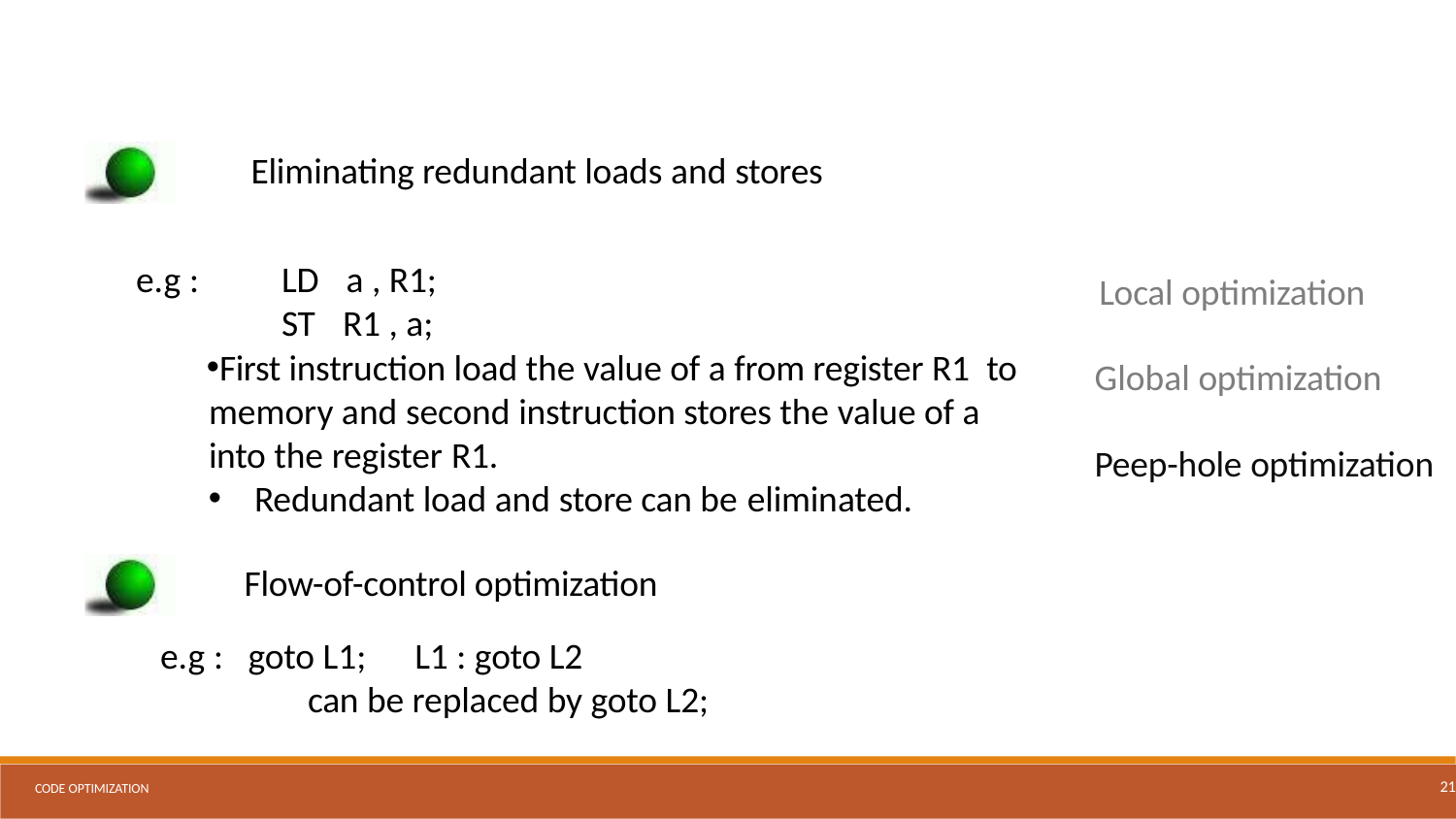

Eliminating redundant loads and stores
e.g :
LD	a , R1;
ST	R1 , a;
Local optimization
First instruction load the value of a from register R1  to memory and second instruction stores the value of a  into the register R1.
Redundant load and store can be eliminated.
Global optimization
Peep-hole optimization

Flow-of-control optimization
goto L1;	L1 : goto L2
can be replaced by goto L2;
e.g :
code optimization
21